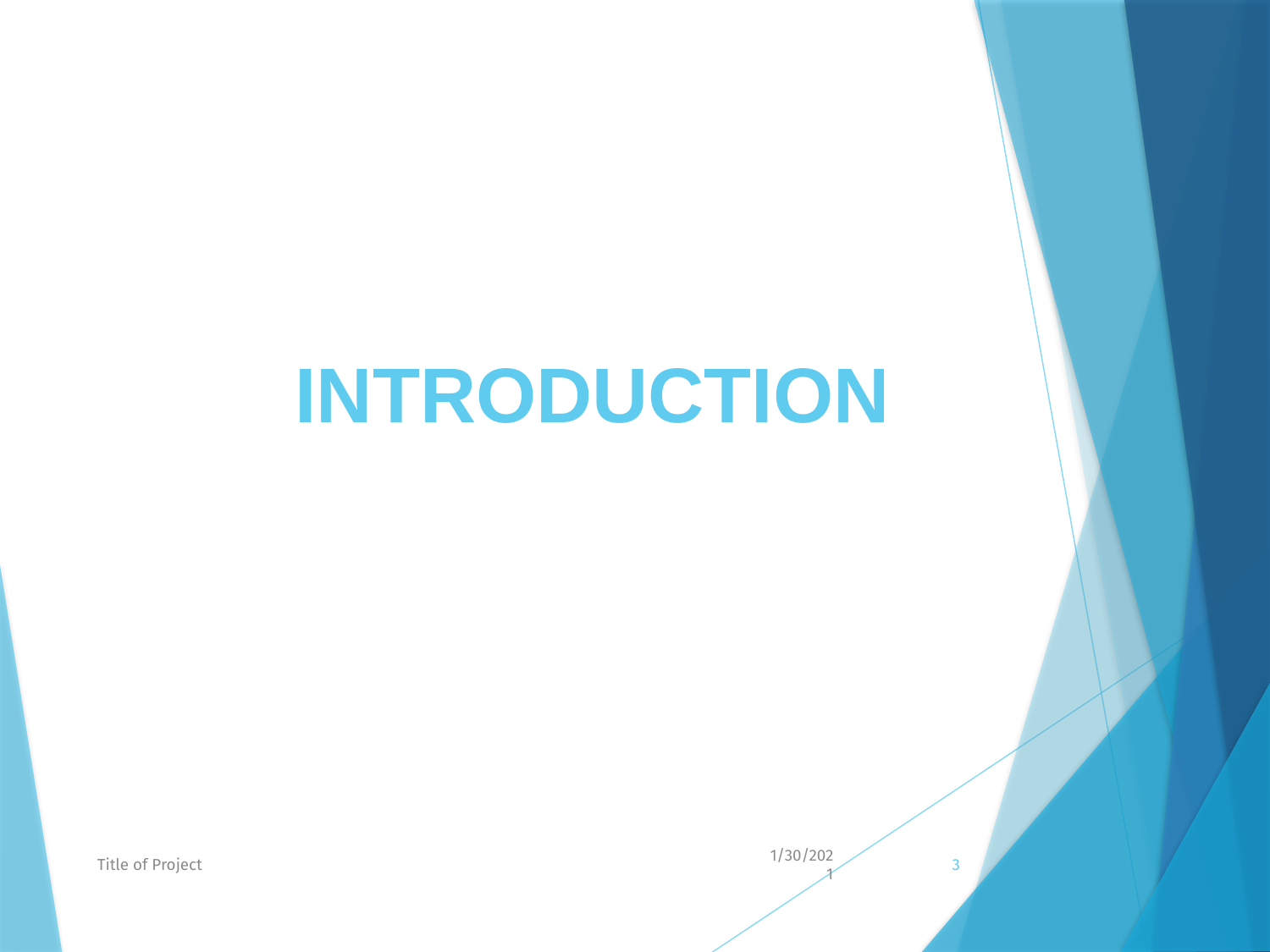

# INTRODUCTION
Title of Project
1/30/2021
3